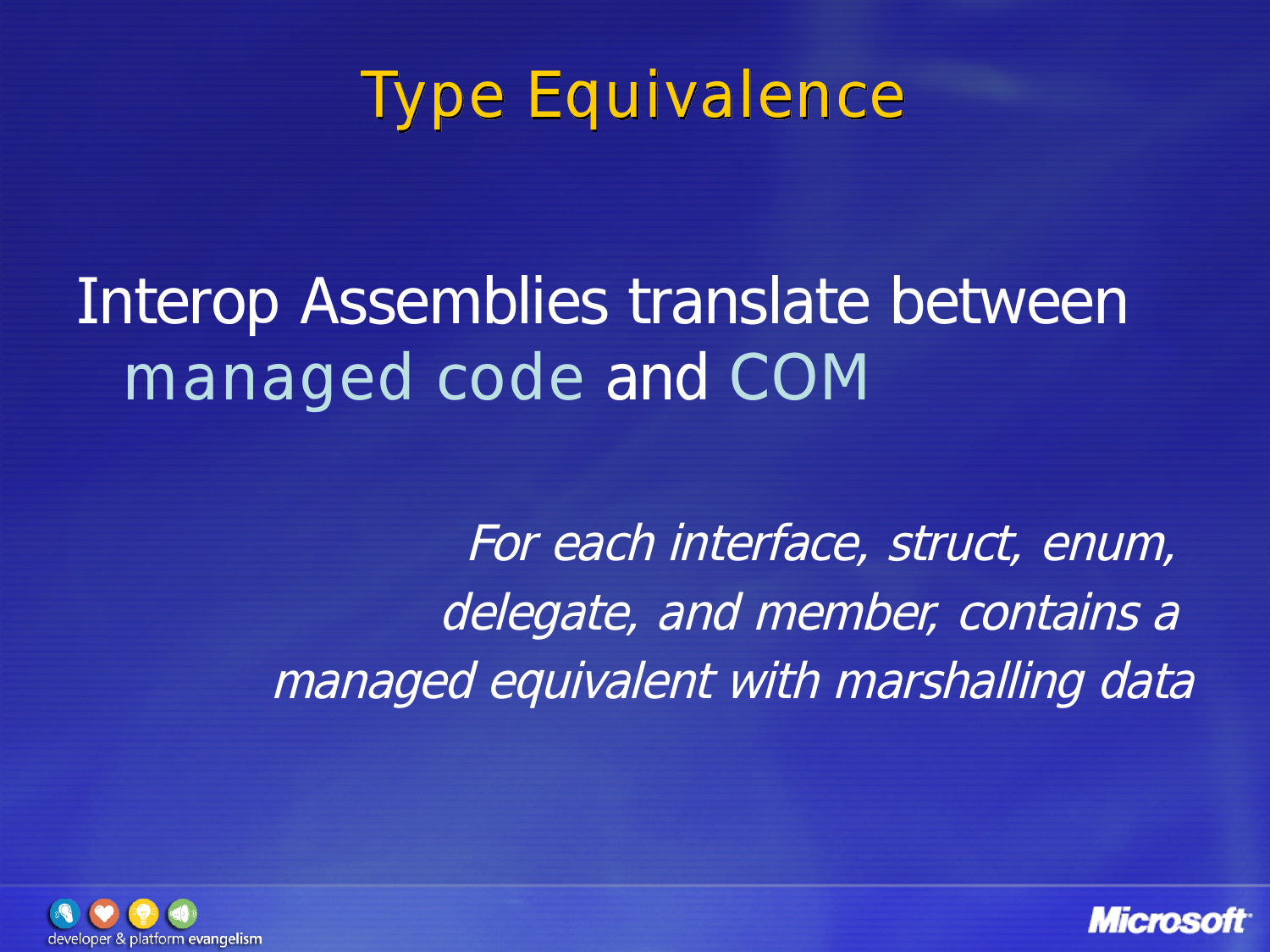

# Type Equivalence
Interop Assemblies translate between managed code and COM

For each interface, struct, enum,
delegate, and member, contains a
managed equivalent with marshalling data